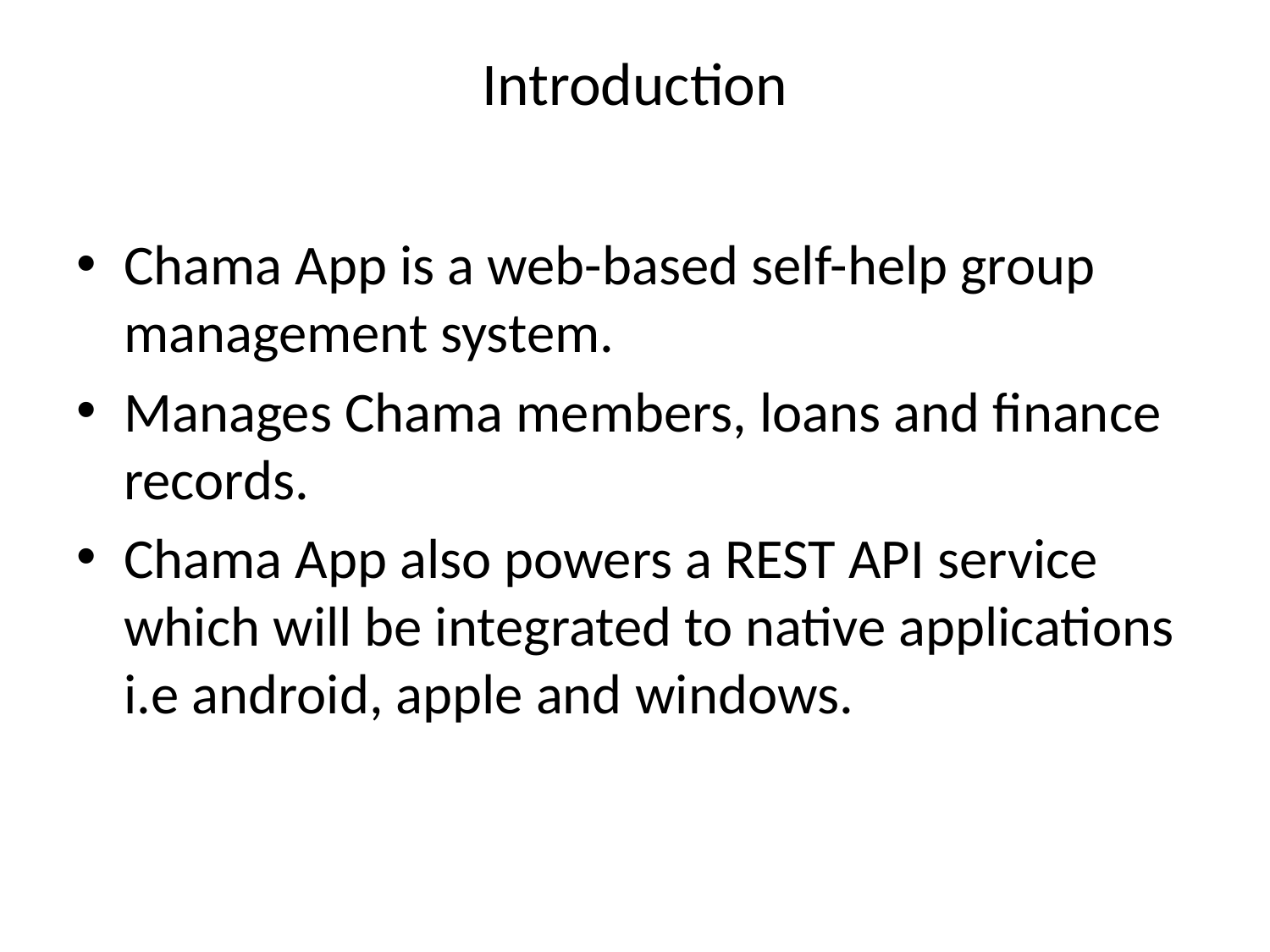

# Introduction
Chama App is a web-based self-help group management system.
Manages Chama members, loans and finance records.
Chama App also powers a REST API service which will be integrated to native applications i.e android, apple and windows.